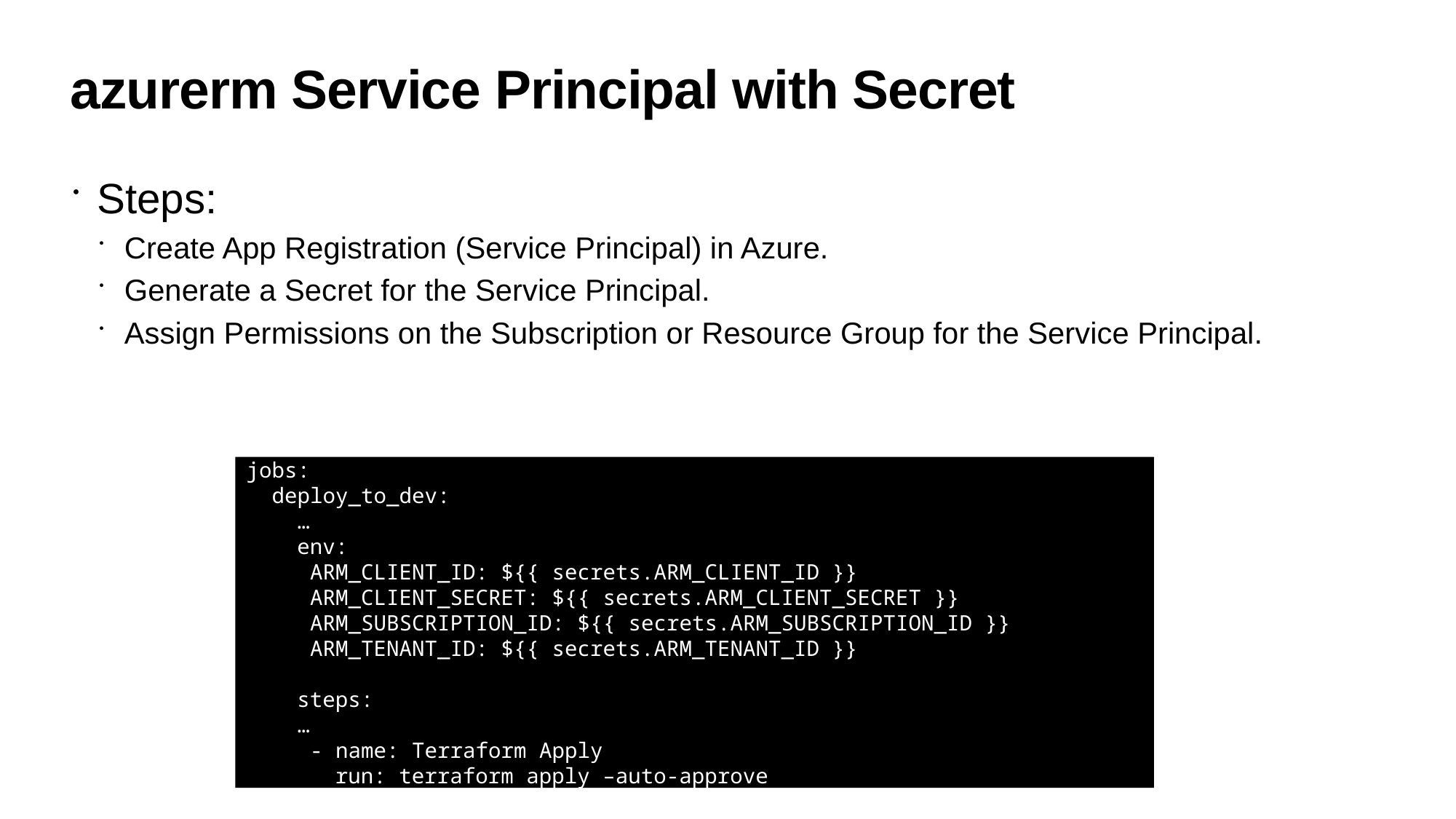

# azurerm Service Principal with Secret
Steps:
Create App Registration (Service Principal) in Azure.
Generate a Secret for the Service Principal.
Assign Permissions on the Subscription or Resource Group for the Service Principal.
jobs:
  deploy_to_dev:
    …
    env:
     ARM_CLIENT_ID: ${{ secrets.ARM_CLIENT_ID }}
     ARM_CLIENT_SECRET: ${{ secrets.ARM_CLIENT_SECRET }}
     ARM_SUBSCRIPTION_ID: ${{ secrets.ARM_SUBSCRIPTION_ID }}
     ARM_TENANT_ID: ${{ secrets.ARM_TENANT_ID }}

    steps:
    …
     - name: Terraform Apply
       run: terraform apply –auto-approve